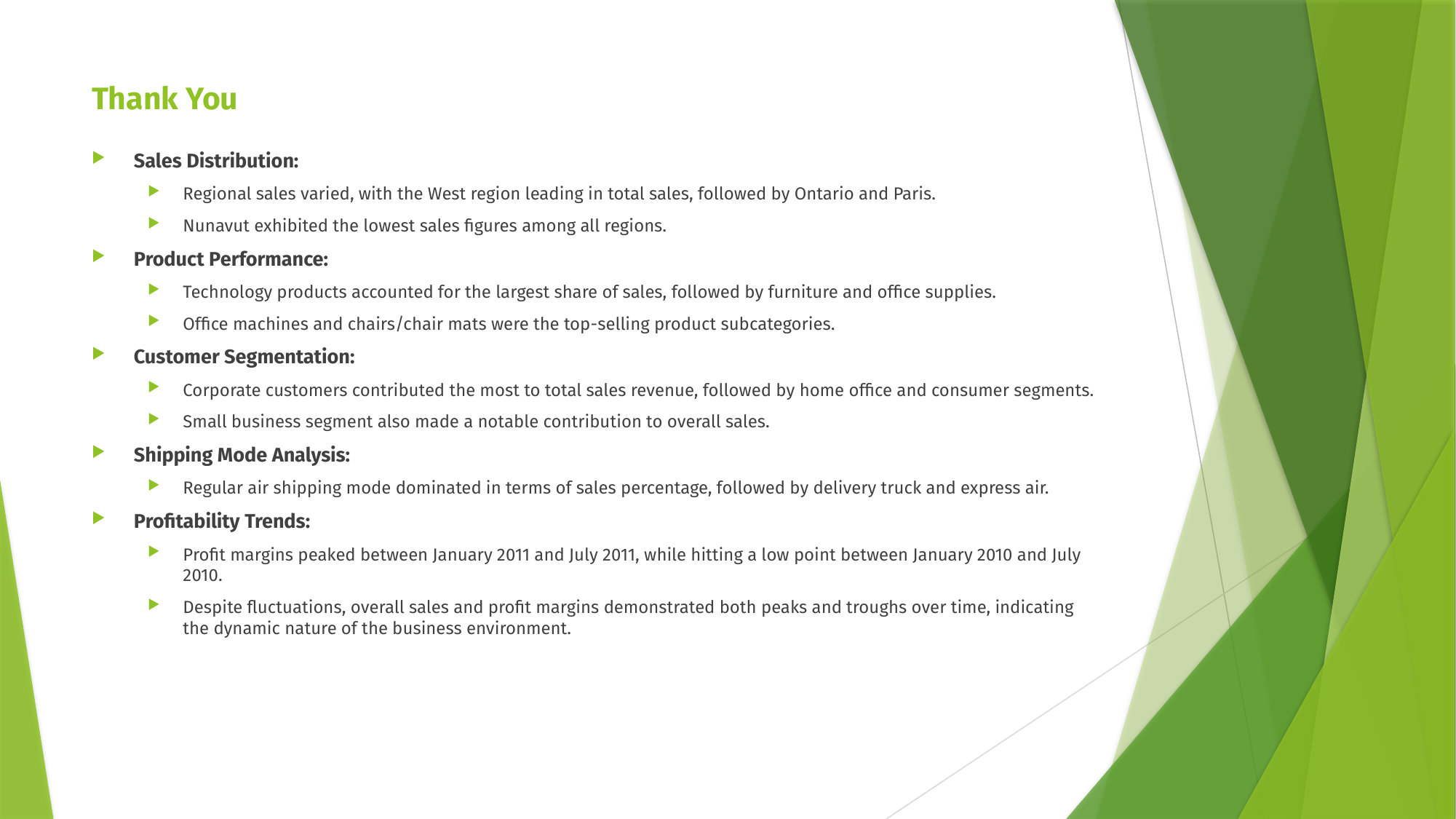

# Thank You
Sales Distribution:
Regional sales varied, with the West region leading in total sales, followed by Ontario and Paris.
Nunavut exhibited the lowest sales figures among all regions.
Product Performance:
Technology products accounted for the largest share of sales, followed by furniture and office supplies.
Office machines and chairs/chair mats were the top-selling product subcategories.
Customer Segmentation:
Corporate customers contributed the most to total sales revenue, followed by home office and consumer segments.
Small business segment also made a notable contribution to overall sales.
Shipping Mode Analysis:
Regular air shipping mode dominated in terms of sales percentage, followed by delivery truck and express air.
Profitability Trends:
Profit margins peaked between January 2011 and July 2011, while hitting a low point between January 2010 and July 2010.
Despite fluctuations, overall sales and profit margins demonstrated both peaks and troughs over time, indicating the dynamic nature of the business environment.